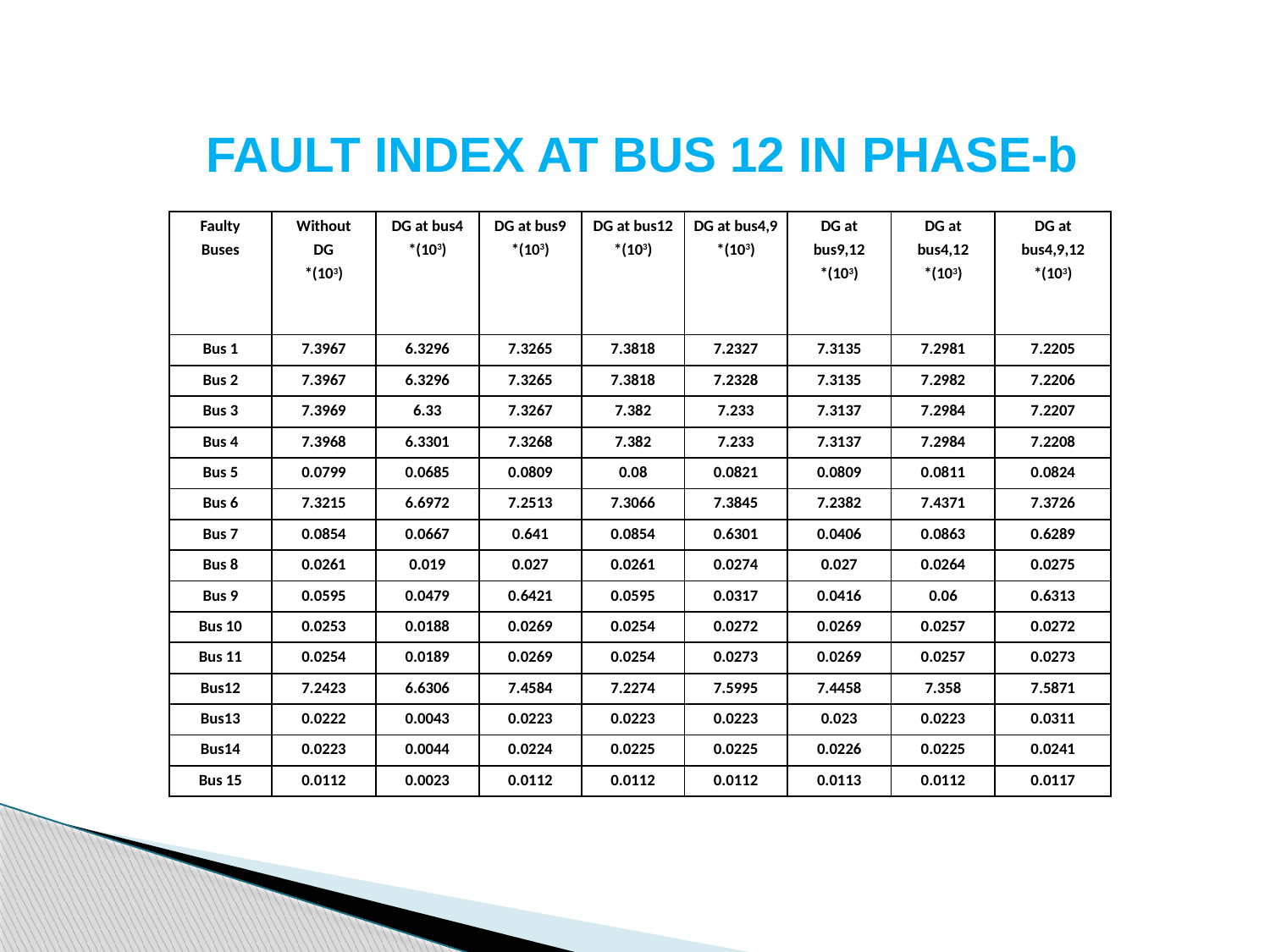

FAULT INDEX AT BUS 12 IN PHASE-b
| Faulty Buses | Without DG \*(103) | DG at bus4 \*(103) | DG at bus9 \*(103) | DG at bus12 \*(103) | DG at bus4,9 \*(103) | DG at bus9,12 \*(103) | DG at bus4,12 \*(103) | DG at bus4,9,12 \*(103) |
| --- | --- | --- | --- | --- | --- | --- | --- | --- |
| Bus 1 | 7.3967 | 6.3296 | 7.3265 | 7.3818 | 7.2327 | 7.3135 | 7.2981 | 7.2205 |
| Bus 2 | 7.3967 | 6.3296 | 7.3265 | 7.3818 | 7.2328 | 7.3135 | 7.2982 | 7.2206 |
| Bus 3 | 7.3969 | 6.33 | 7.3267 | 7.382 | 7.233 | 7.3137 | 7.2984 | 7.2207 |
| Bus 4 | 7.3968 | 6.3301 | 7.3268 | 7.382 | 7.233 | 7.3137 | 7.2984 | 7.2208 |
| Bus 5 | 0.0799 | 0.0685 | 0.0809 | 0.08 | 0.0821 | 0.0809 | 0.0811 | 0.0824 |
| Bus 6 | 7.3215 | 6.6972 | 7.2513 | 7.3066 | 7.3845 | 7.2382 | 7.4371 | 7.3726 |
| Bus 7 | 0.0854 | 0.0667 | 0.641 | 0.0854 | 0.6301 | 0.0406 | 0.0863 | 0.6289 |
| Bus 8 | 0.0261 | 0.019 | 0.027 | 0.0261 | 0.0274 | 0.027 | 0.0264 | 0.0275 |
| Bus 9 | 0.0595 | 0.0479 | 0.6421 | 0.0595 | 0.0317 | 0.0416 | 0.06 | 0.6313 |
| Bus 10 | 0.0253 | 0.0188 | 0.0269 | 0.0254 | 0.0272 | 0.0269 | 0.0257 | 0.0272 |
| Bus 11 | 0.0254 | 0.0189 | 0.0269 | 0.0254 | 0.0273 | 0.0269 | 0.0257 | 0.0273 |
| Bus12 | 7.2423 | 6.6306 | 7.4584 | 7.2274 | 7.5995 | 7.4458 | 7.358 | 7.5871 |
| Bus13 | 0.0222 | 0.0043 | 0.0223 | 0.0223 | 0.0223 | 0.023 | 0.0223 | 0.0311 |
| Bus14 | 0.0223 | 0.0044 | 0.0224 | 0.0225 | 0.0225 | 0.0226 | 0.0225 | 0.0241 |
| Bus 15 | 0.0112 | 0.0023 | 0.0112 | 0.0112 | 0.0112 | 0.0113 | 0.0112 | 0.0117 |